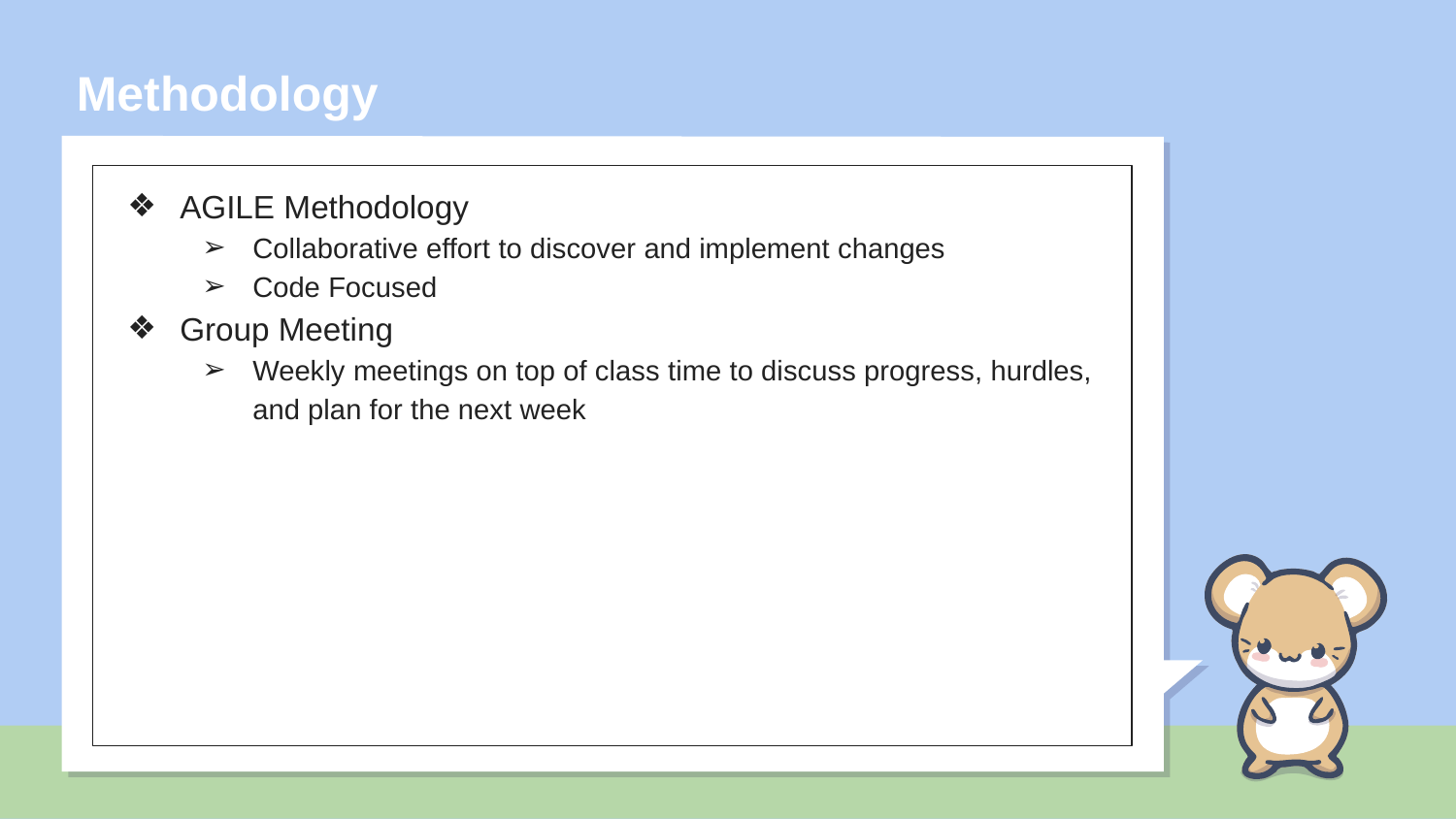

# Methodology
AGILE Methodology
Collaborative effort to discover and implement changes
Code Focused
Group Meeting
Weekly meetings on top of class time to discuss progress, hurdles, and plan for the next week